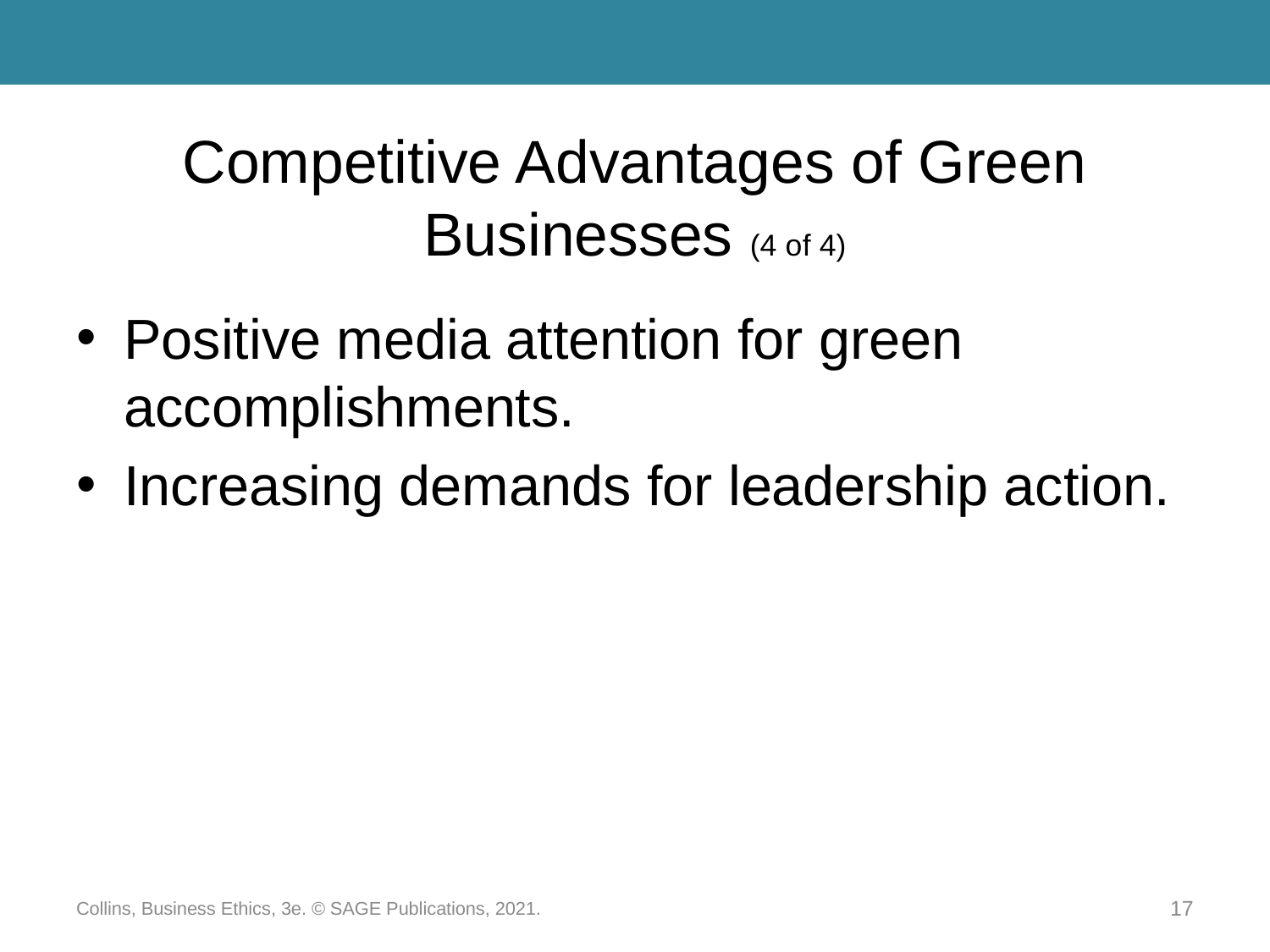

# Competitive Advantages of Green Businesses (4 of 4)
Positive media attention for green accomplishments.
Increasing demands for leadership action.
Collins, Business Ethics, 3e. © SAGE Publications, 2021.
17